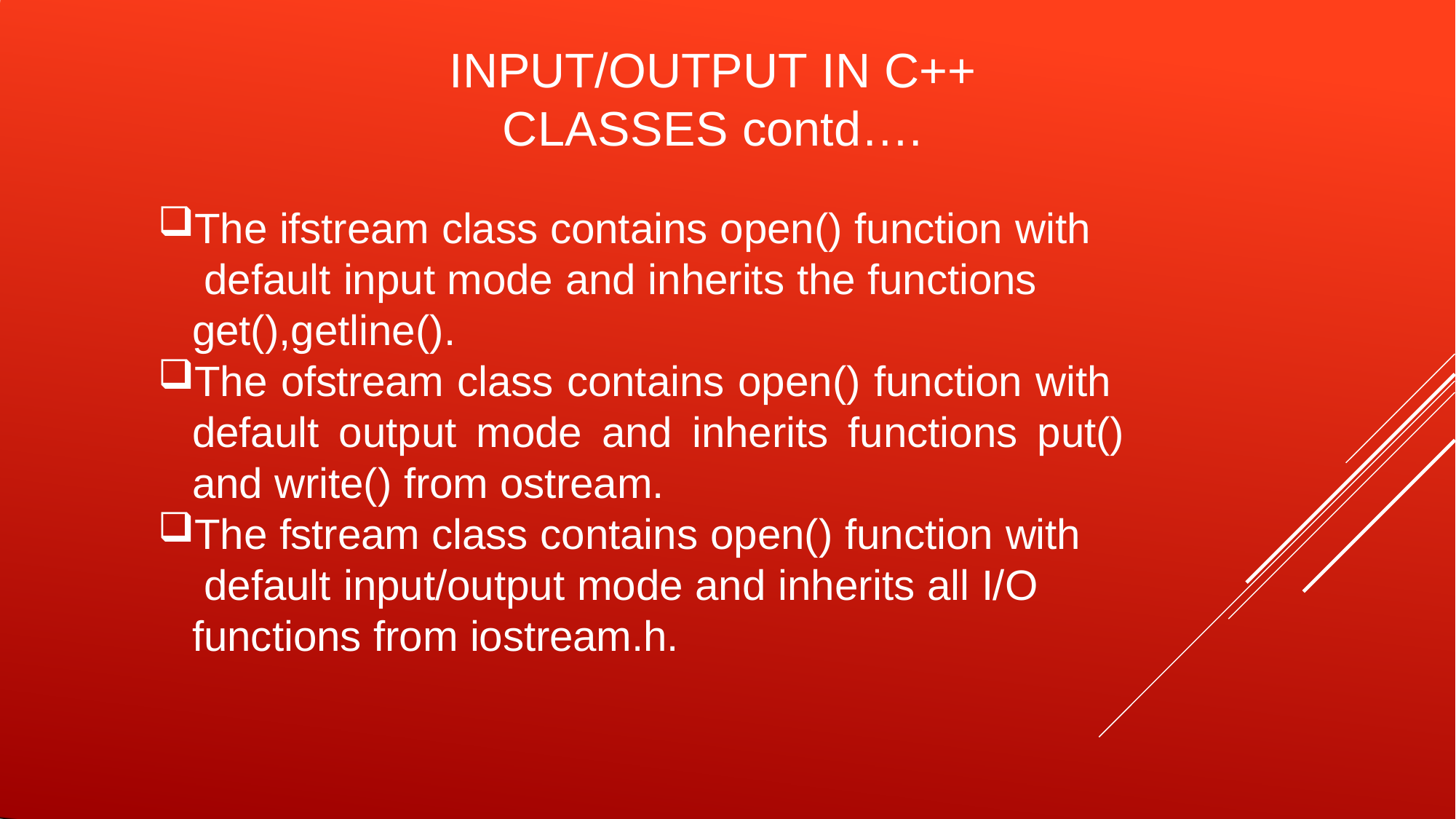

# INPUT/OUTPUT IN C++
CLASSES contd….
The ifstream class contains open() function with  default input mode and inherits the functions  get(),getline().
The ofstream class contains open() function with  default output mode and inherits functions put() and write() from ostream.
The fstream class contains open() function with  default input/output mode and inherits all I/O  functions from iostream.h.